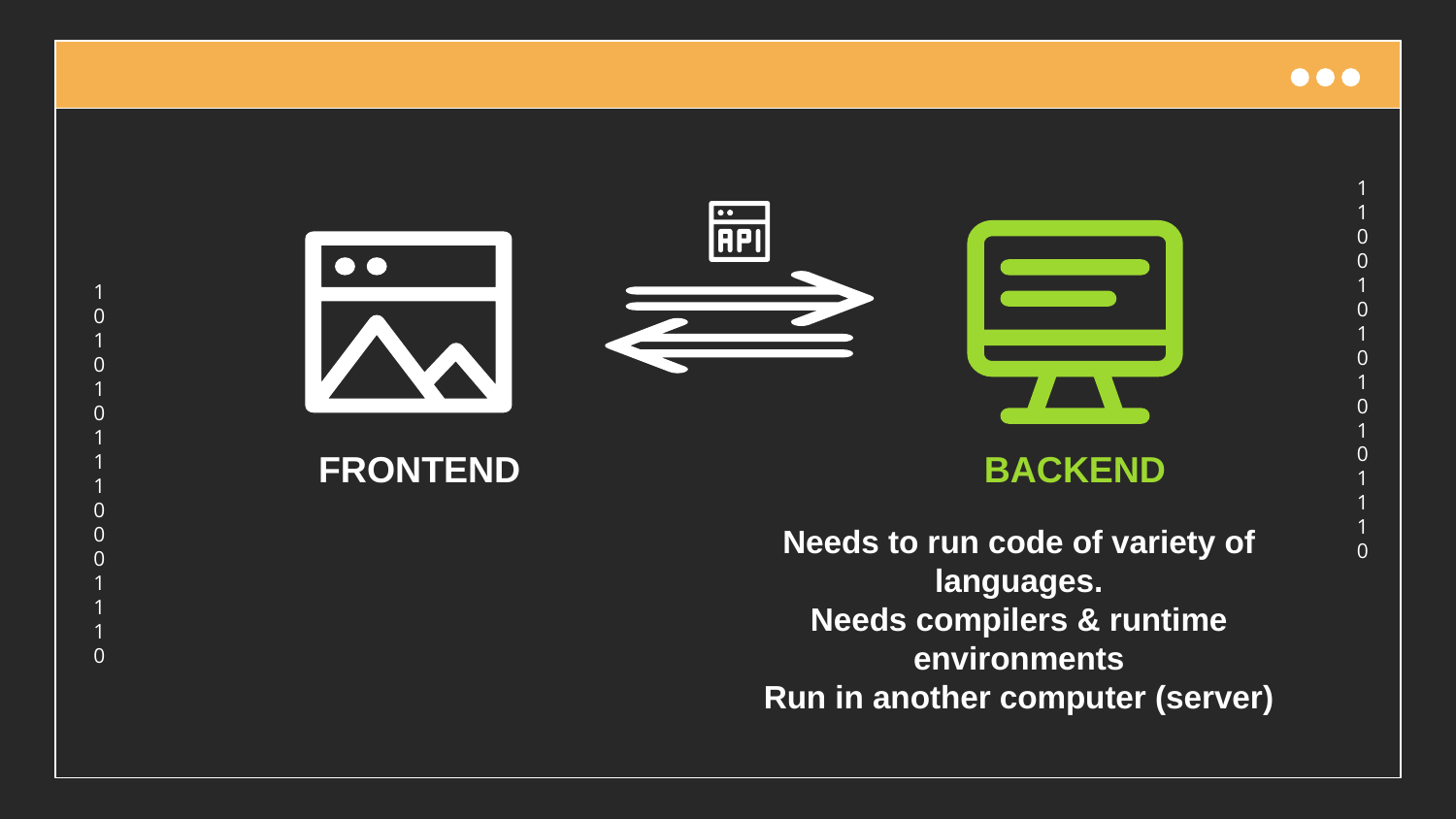

FRONTEND
BACKEND
Needs to run code of variety of languages.
Needs compilers & runtime environments
Run in another computer (server)